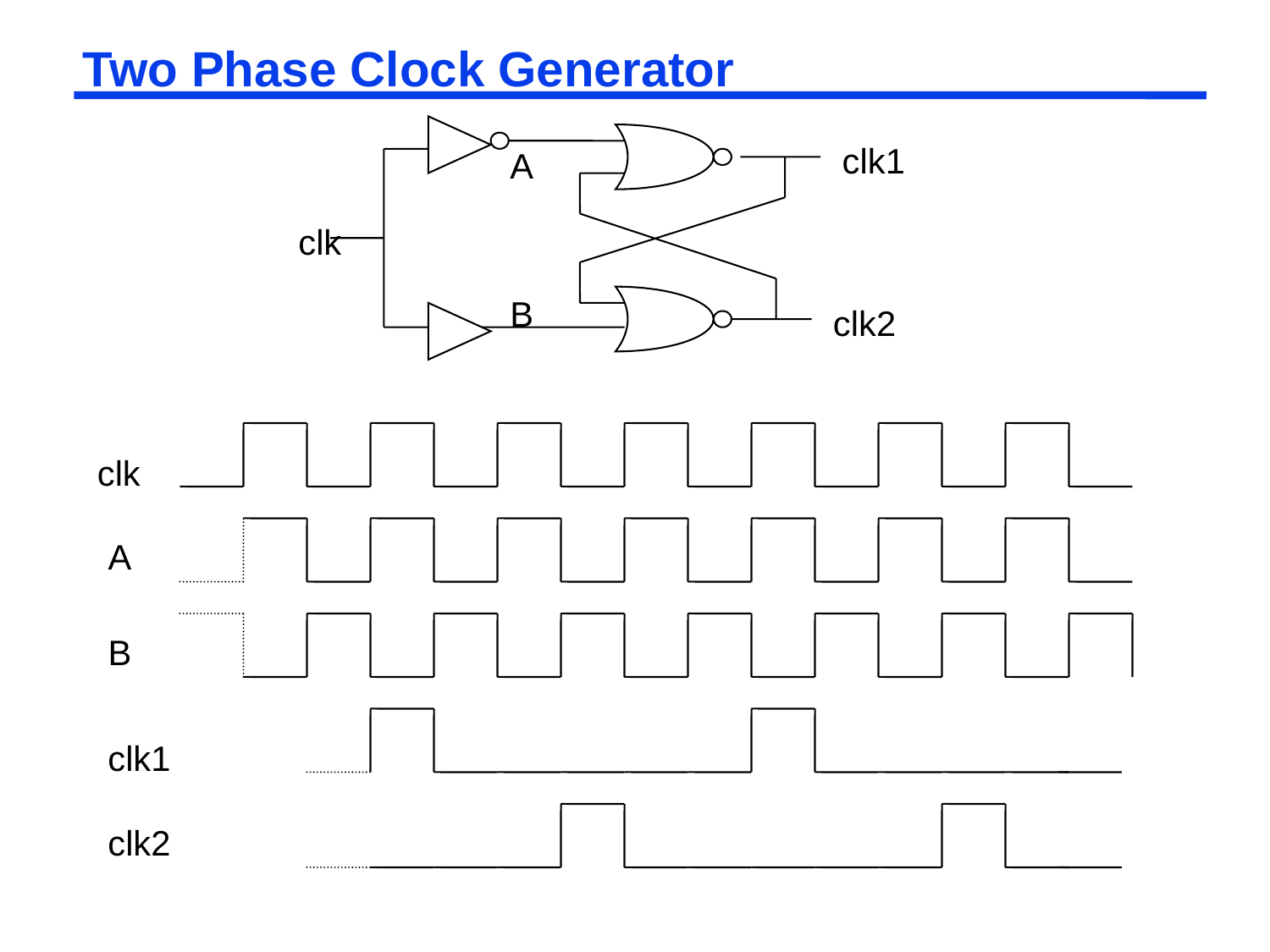

# Two Phase Clock Generator

clk1

clk

clk2

A
B

clk

A

B

clk1

clk2